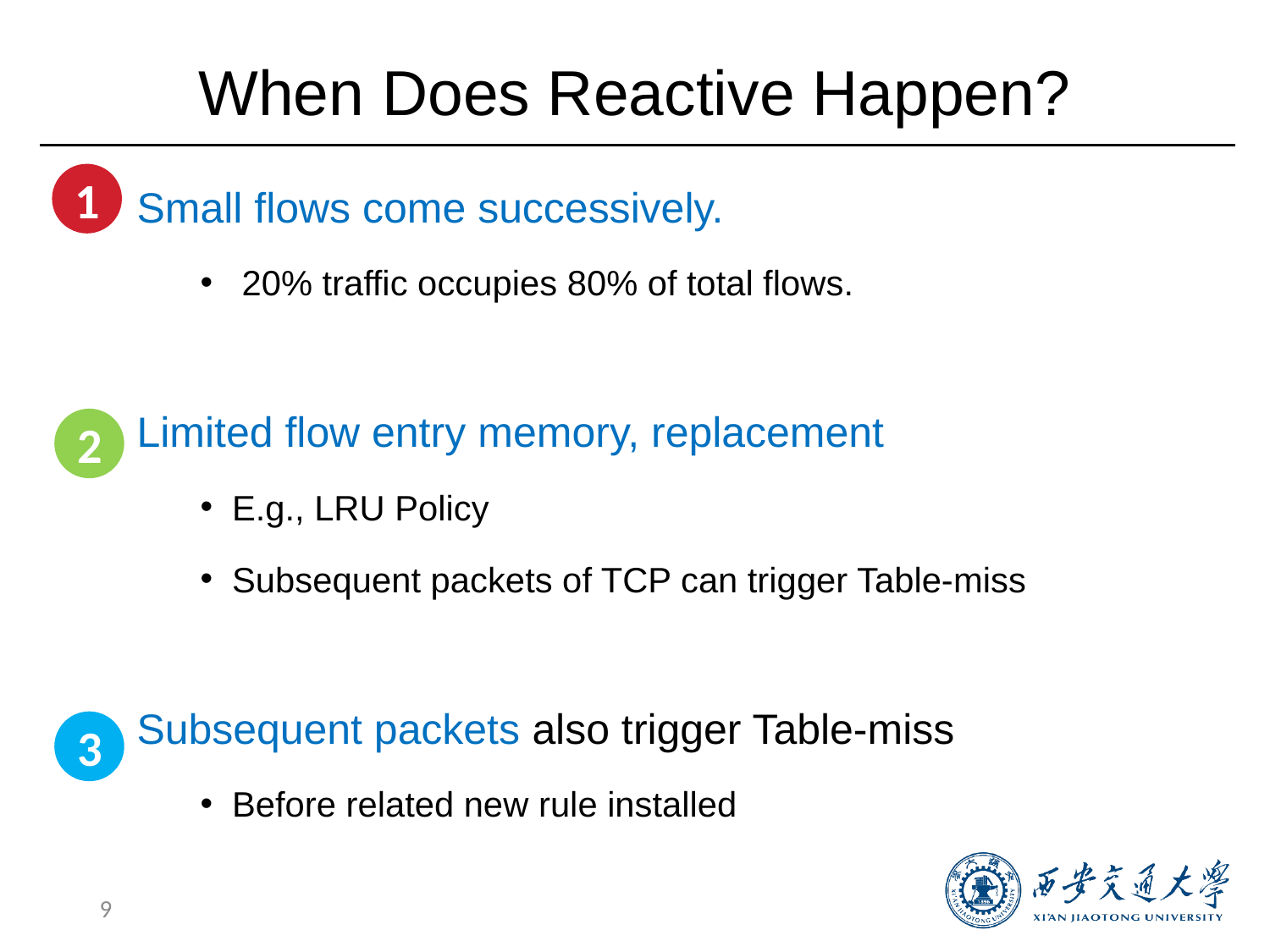

# When Does Reactive Happen?
1
Small flows come successively.
 20% traffic occupies 80% of total flows.

Limited flow entry memory, replacement
E.g., LRU Policy
Subsequent packets of TCP can trigger Table-miss

Subsequent packets also trigger Table-miss
Before related new rule installed
2
3
9